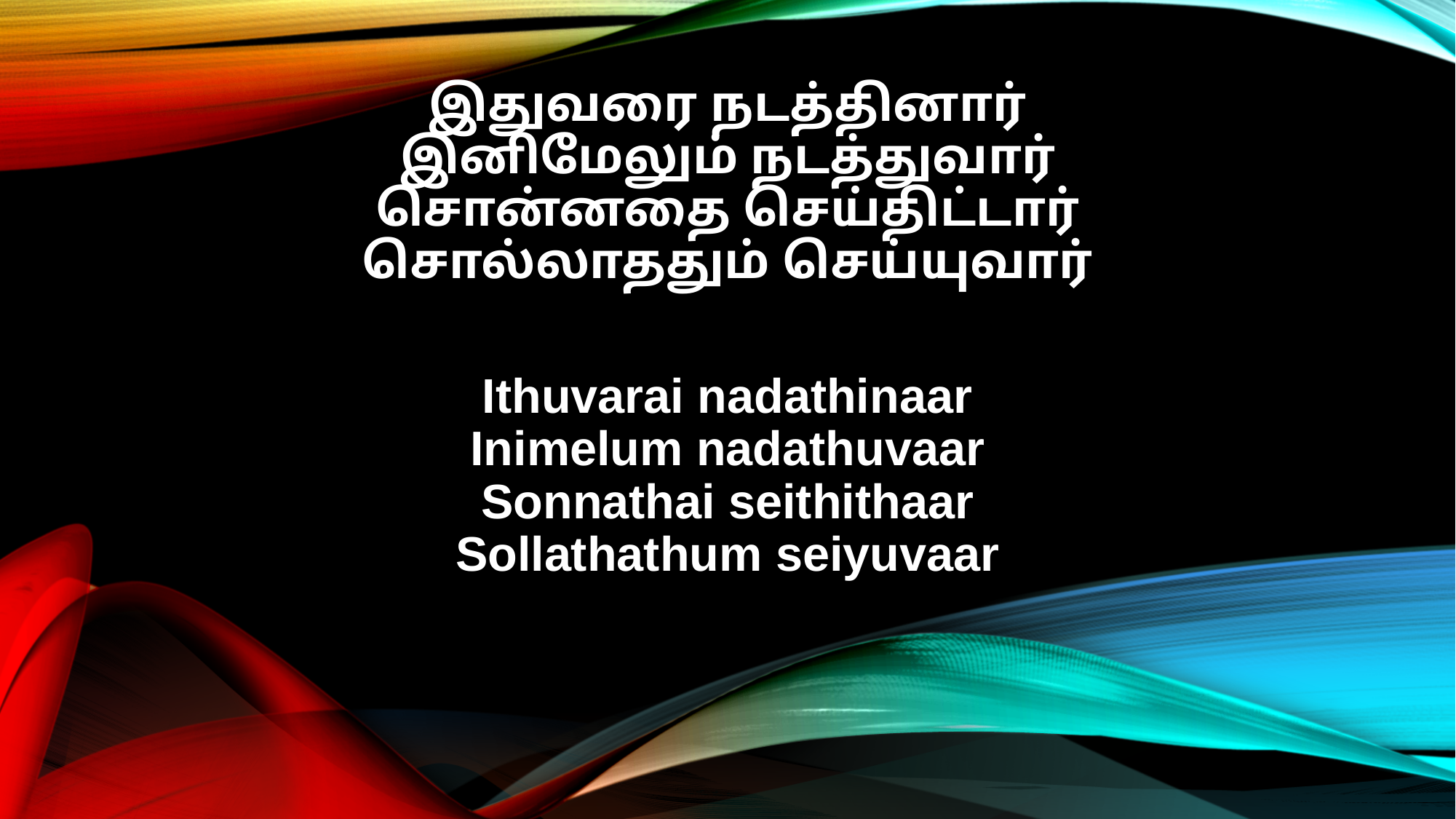

இதுவரை நடத்தினார்
இனிமேலும் நடத்துவார்
சொன்னதை செய்திட்டார்
சொல்லாததும் செய்யுவார்

Ithuvarai nadathinaar
Inimelum nadathuvaar
Sonnathai seithithaar
Sollathathum seiyuvaar